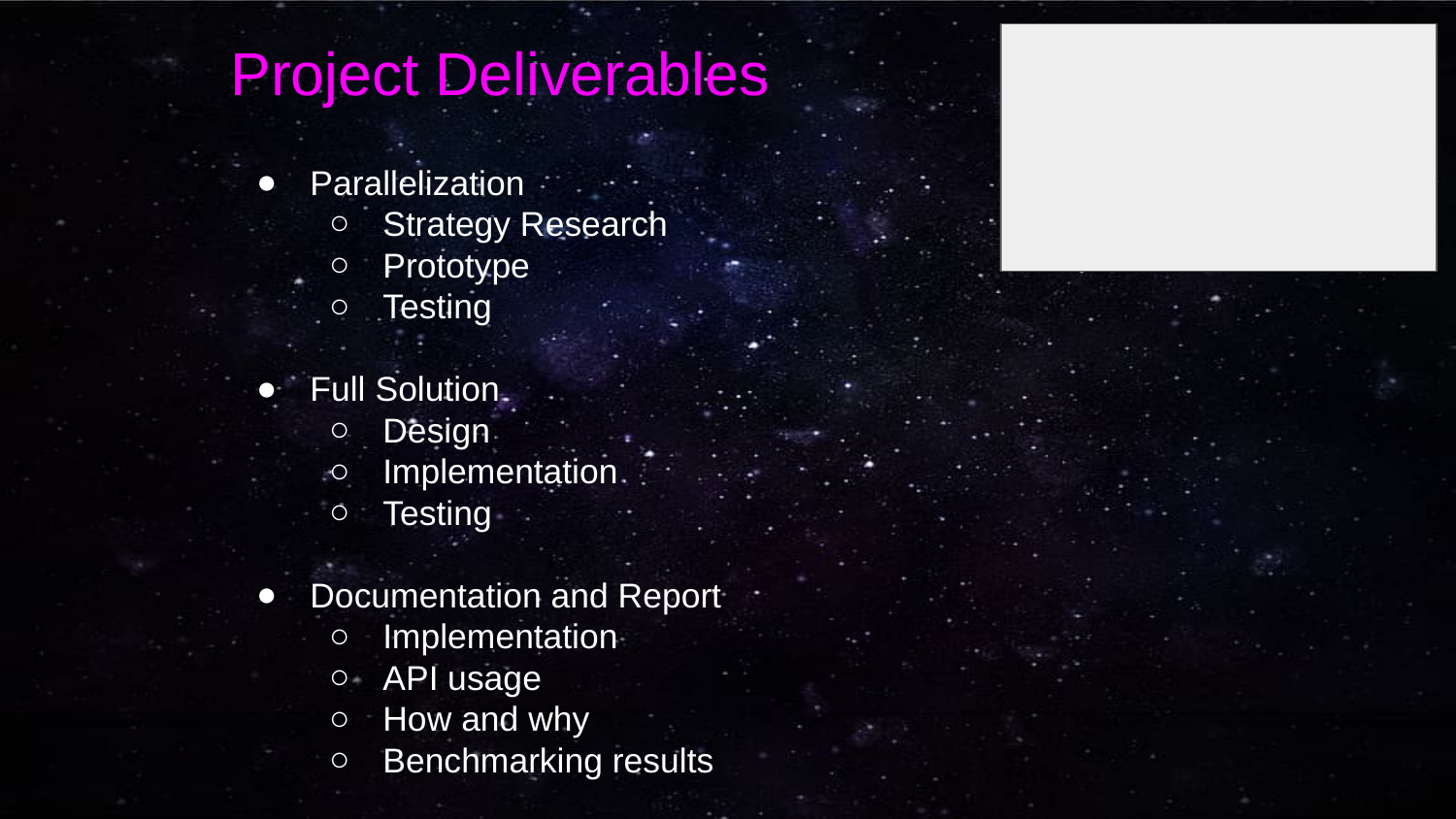

# Project Deliverables

Parallelization
Strategy Research
Prototype
Testing
Full Solution
Design
Implementation
Testing
Documentation and Report
Implementation
API usage
How and why
Benchmarking results